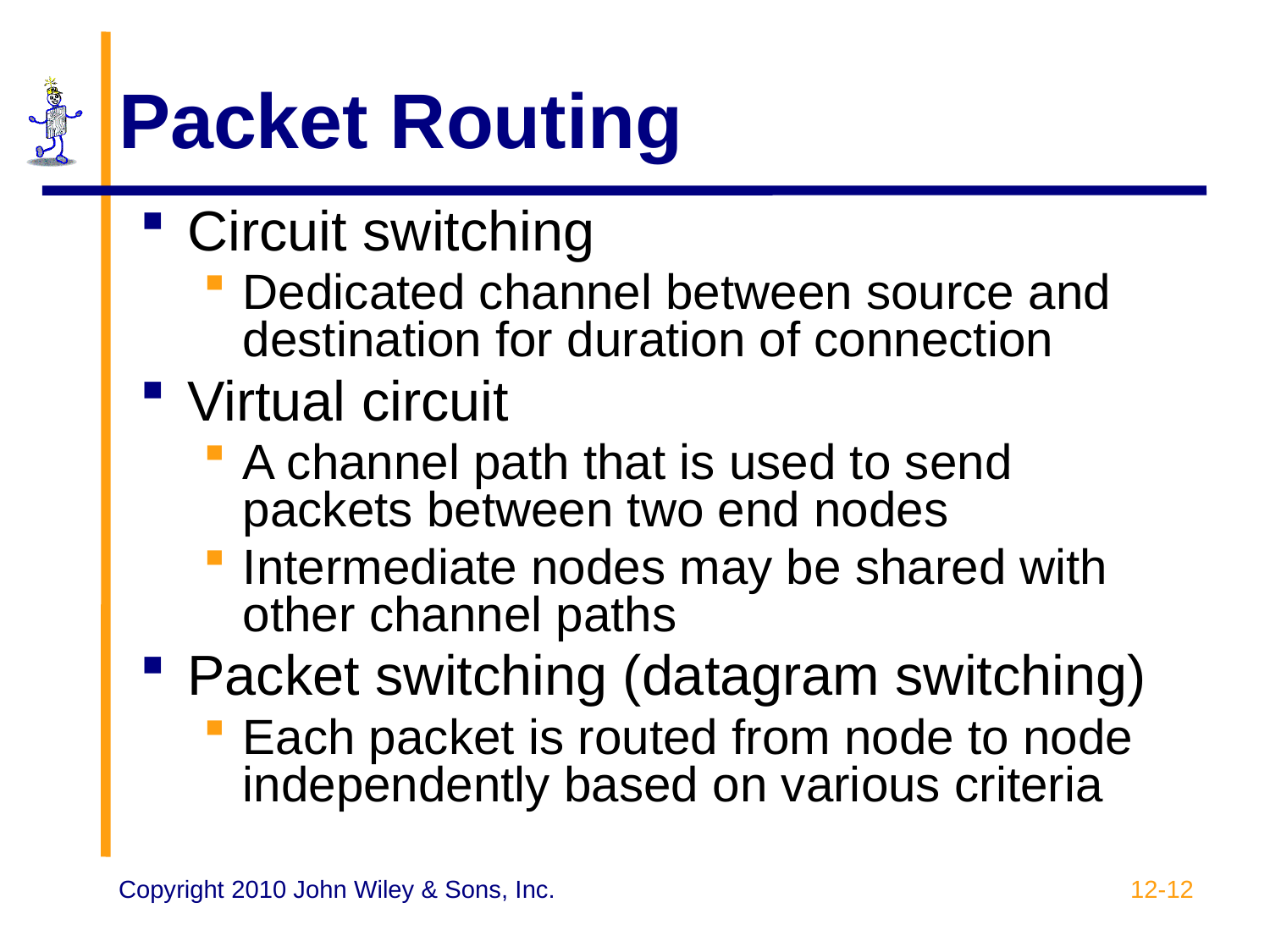

# Packet Routing
Circuit switching
Dedicated channel between source and destination for duration of connection
Virtual circuit
A channel path that is used to send packets between two end nodes
Intermediate nodes may be shared with other channel paths
Packet switching (datagram switching)
Each packet is routed from node to node independently based on various criteria

12-12
Copyright 2010 John Wiley & Sons, Inc.